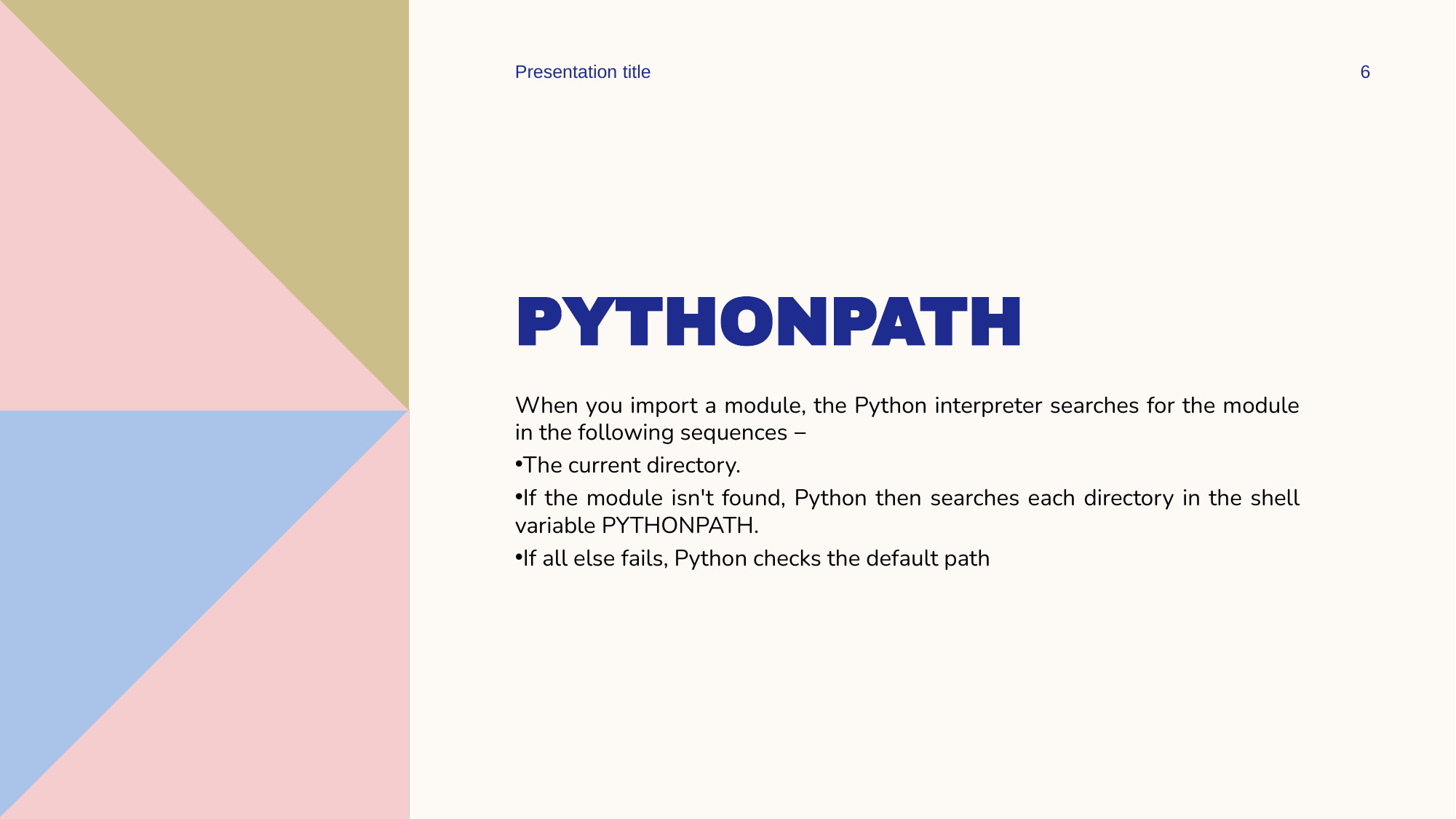

Presentation title
6
# PYTHONPATH
When you import a module, the Python interpreter searches for the module in the following sequences −
The current directory.
If the module isn't found, Python then searches each directory in the shell variable PYTHONPATH.
If all else fails, Python checks the default path